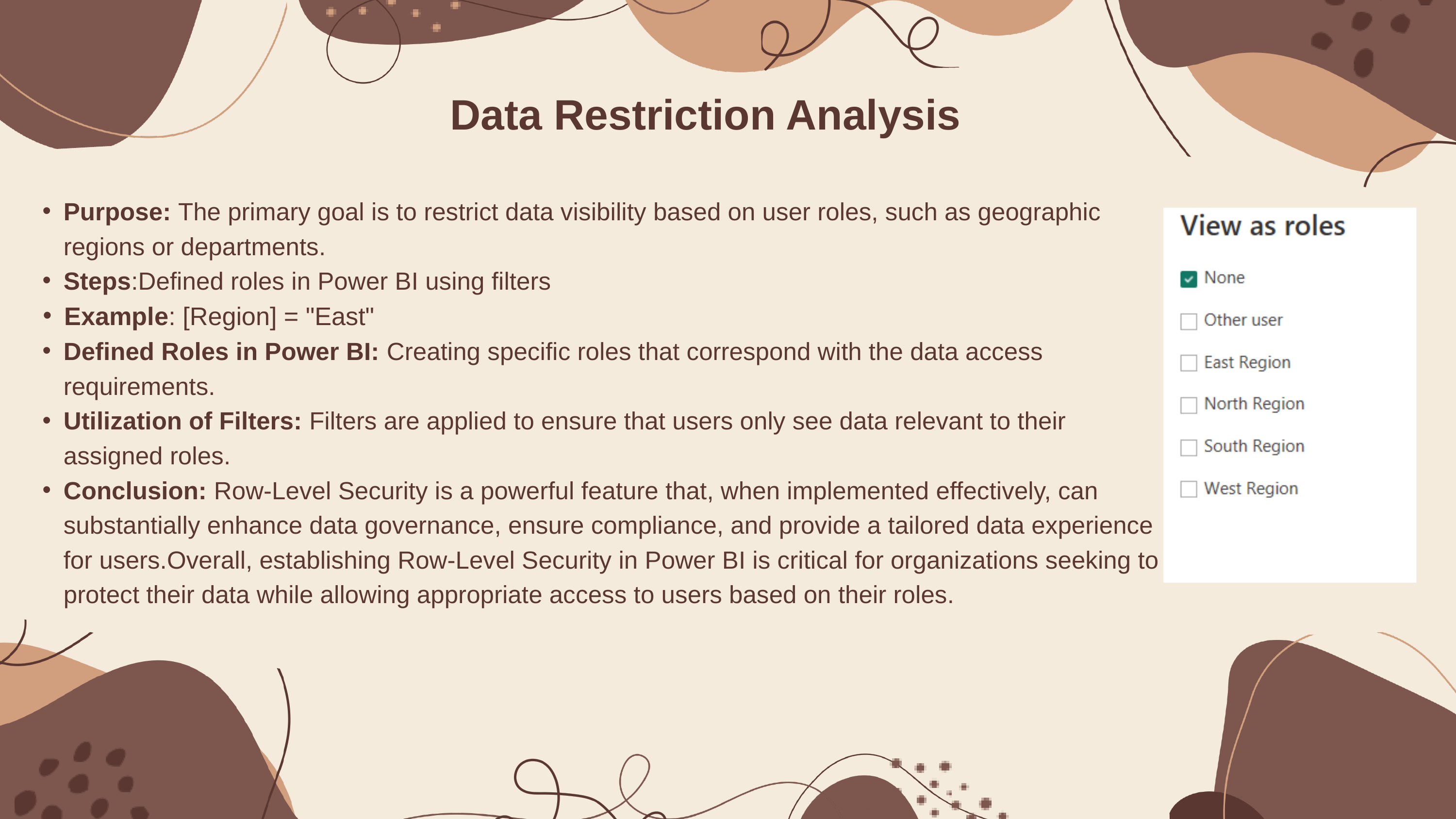

Data Restriction Analysis
Purpose: The primary goal is to restrict data visibility based on user roles, such as geographic regions or departments.
Steps:Defined roles in Power BI using filters
Example: [Region] = "East"
Defined Roles in Power BI: Creating specific roles that correspond with the data access requirements.
Utilization of Filters: Filters are applied to ensure that users only see data relevant to their assigned roles.
Conclusion: Row-Level Security is a powerful feature that, when implemented effectively, can substantially enhance data governance, ensure compliance, and provide a tailored data experience for users.Overall, establishing Row-Level Security in Power BI is critical for organizations seeking to protect their data while allowing appropriate access to users based on their roles.